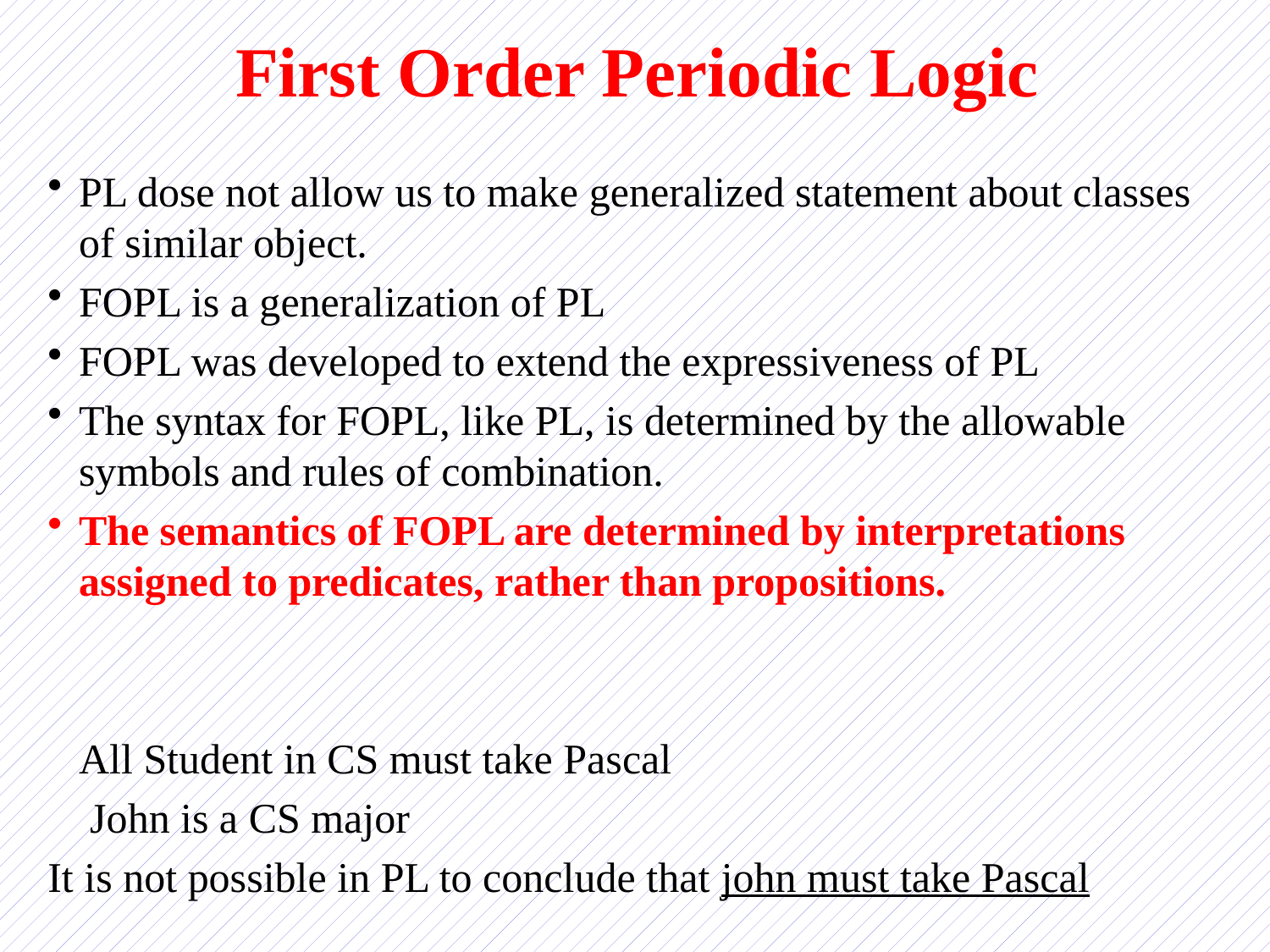

# First Order Periodic Logic
PL dose not allow us to make generalized statement about classes of similar object.
FOPL is a generalization of PL
FOPL was developed to extend the expressiveness of PL
The syntax for FOPL, like PL, is determined by the allowable symbols and rules of combination.
The semantics of FOPL are determined by interpretations assigned to predicates, rather than propositions.

	All Student in CS must take Pascal
    John is a CS major
It is not possible in PL to conclude that john must take Pascal